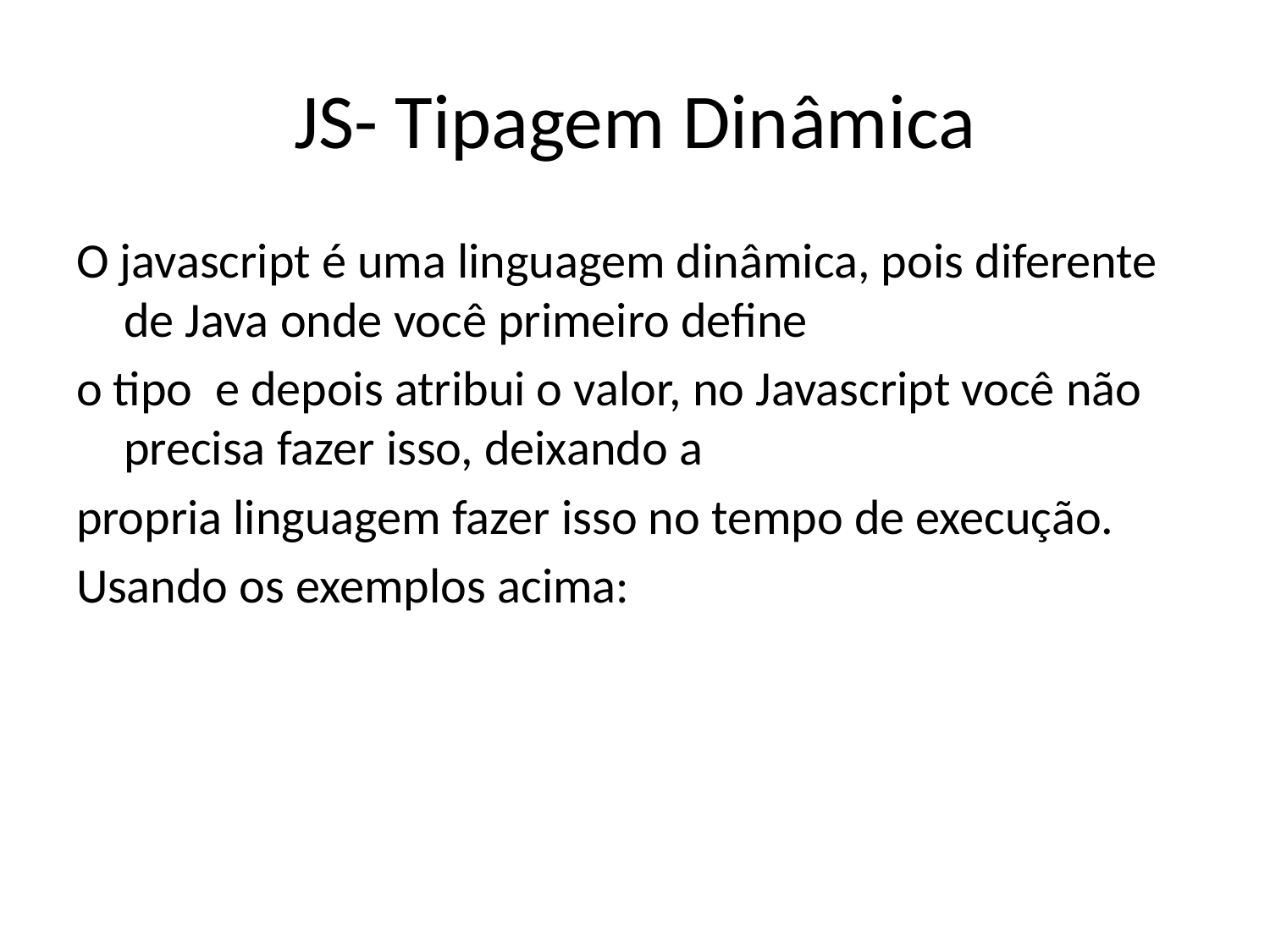

# JS- Tipagem Dinâmica
O javascript é uma linguagem dinâmica, pois diferente de Java onde você primeiro define
o tipo  e depois atribui o valor, no Javascript você não precisa fazer isso, deixando a
propria linguagem fazer isso no tempo de execução.
Usando os exemplos acima: